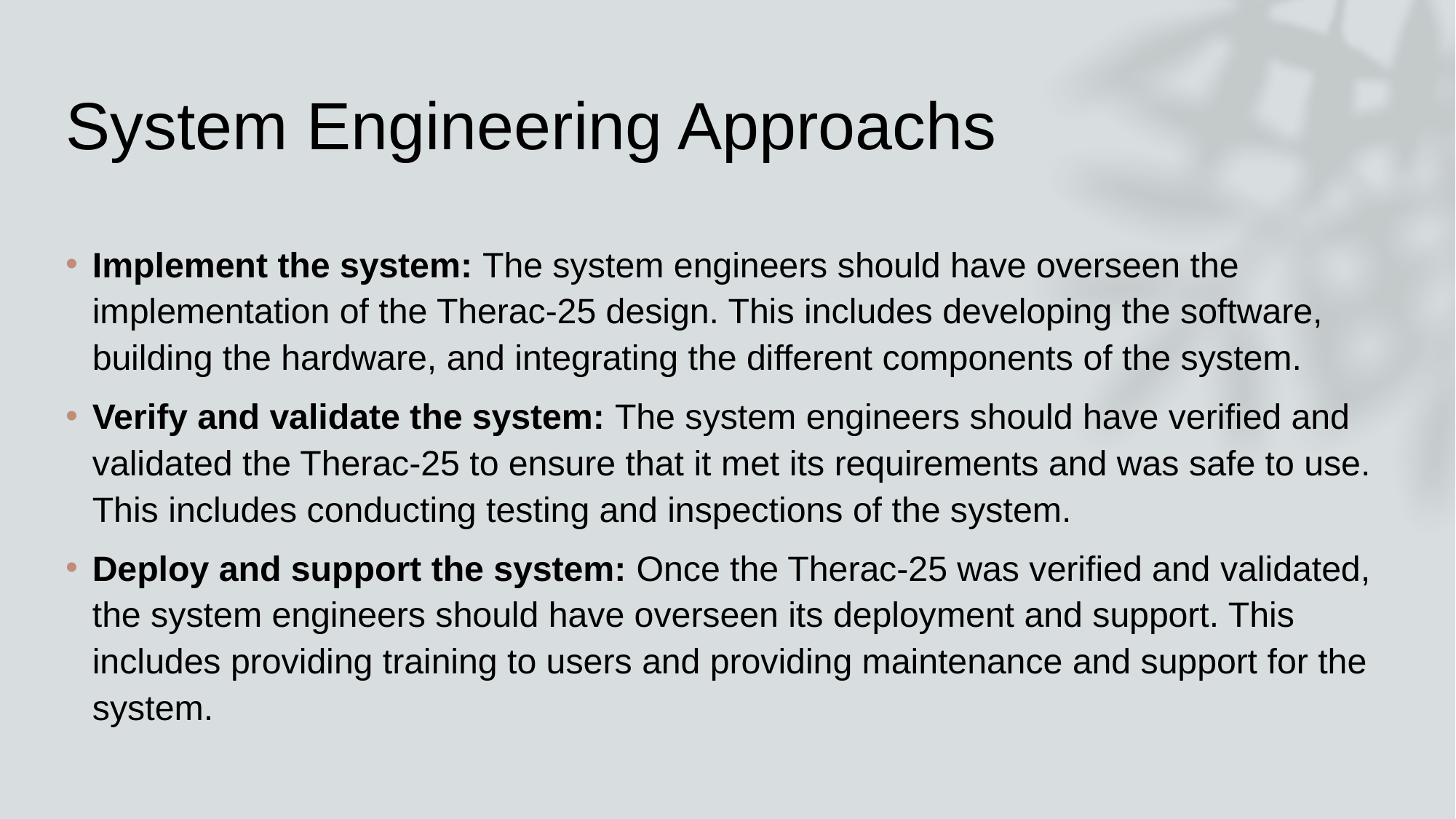

# System Engineering Approachs
Implement the system: The system engineers should have overseen the implementation of the Therac-25 design. This includes developing the software, building the hardware, and integrating the different components of the system.
Verify and validate the system: The system engineers should have verified and validated the Therac-25 to ensure that it met its requirements and was safe to use. This includes conducting testing and inspections of the system.
Deploy and support the system: Once the Therac-25 was verified and validated, the system engineers should have overseen its deployment and support. This includes providing training to users and providing maintenance and support for the system.